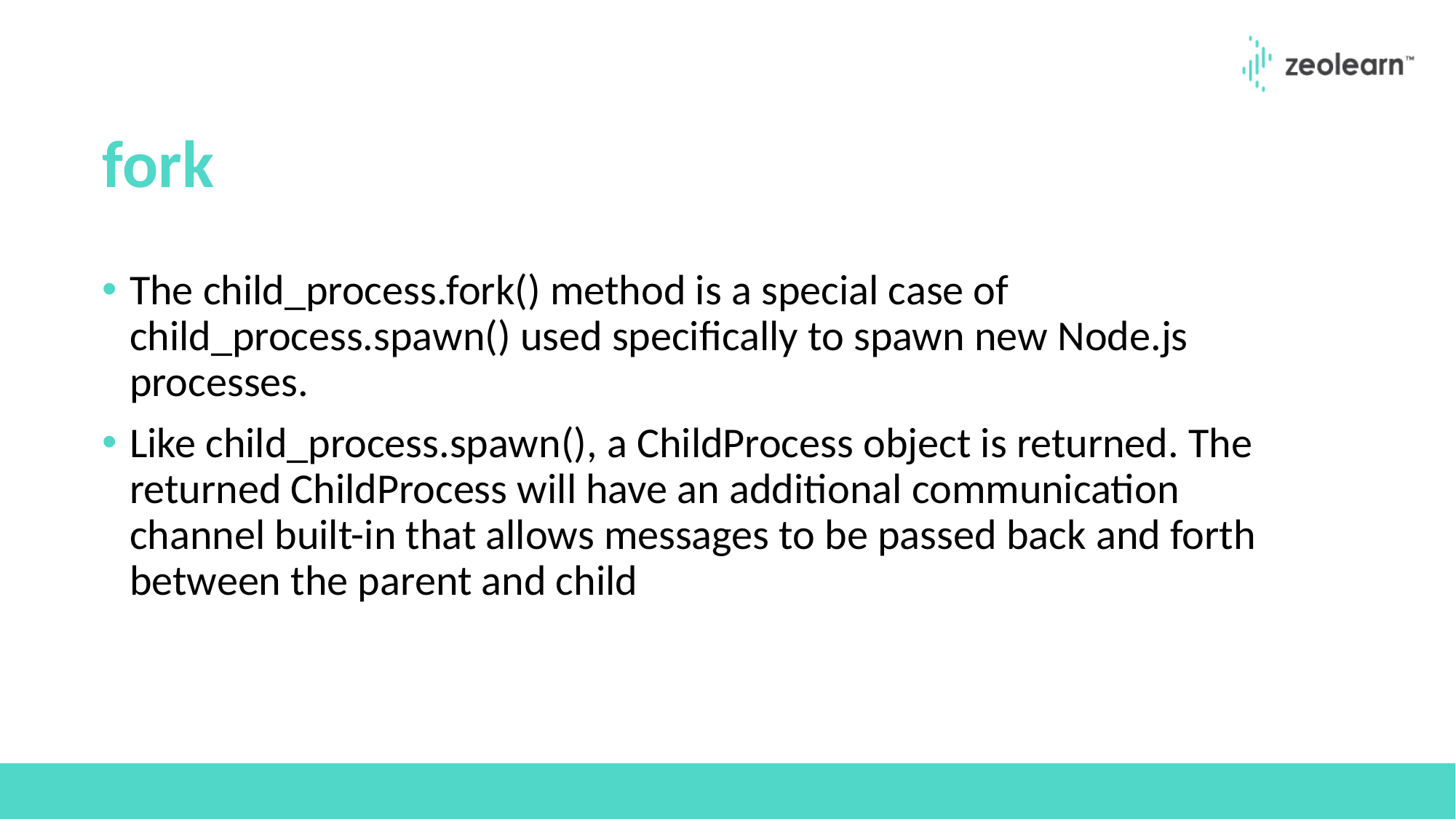

# fork
The child_process.fork() method is a special case of child_process.spawn() used specifically to spawn new Node.js processes.
Like child_process.spawn(), a ChildProcess object is returned. The returned ChildProcess will have an additional communication channel built-in that allows messages to be passed back and forth between the parent and child